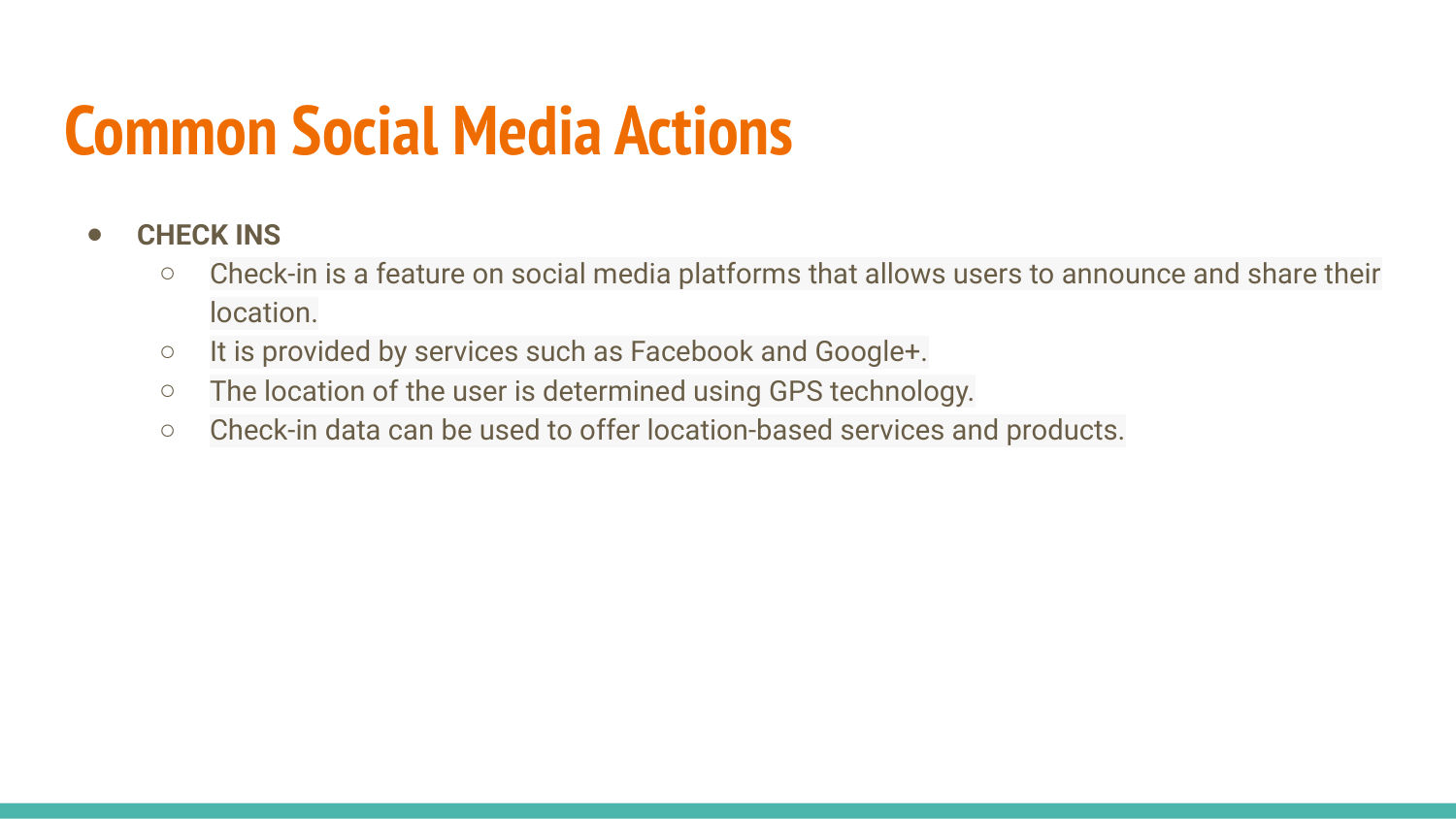

# Common Social Media Actions
CHECK INS
Check-in is a feature on social media platforms that allows users to announce and share their location.
It is provided by services such as Facebook and Google+.
The location of the user is determined using GPS technology.
Check-in data can be used to offer location-based services and products.